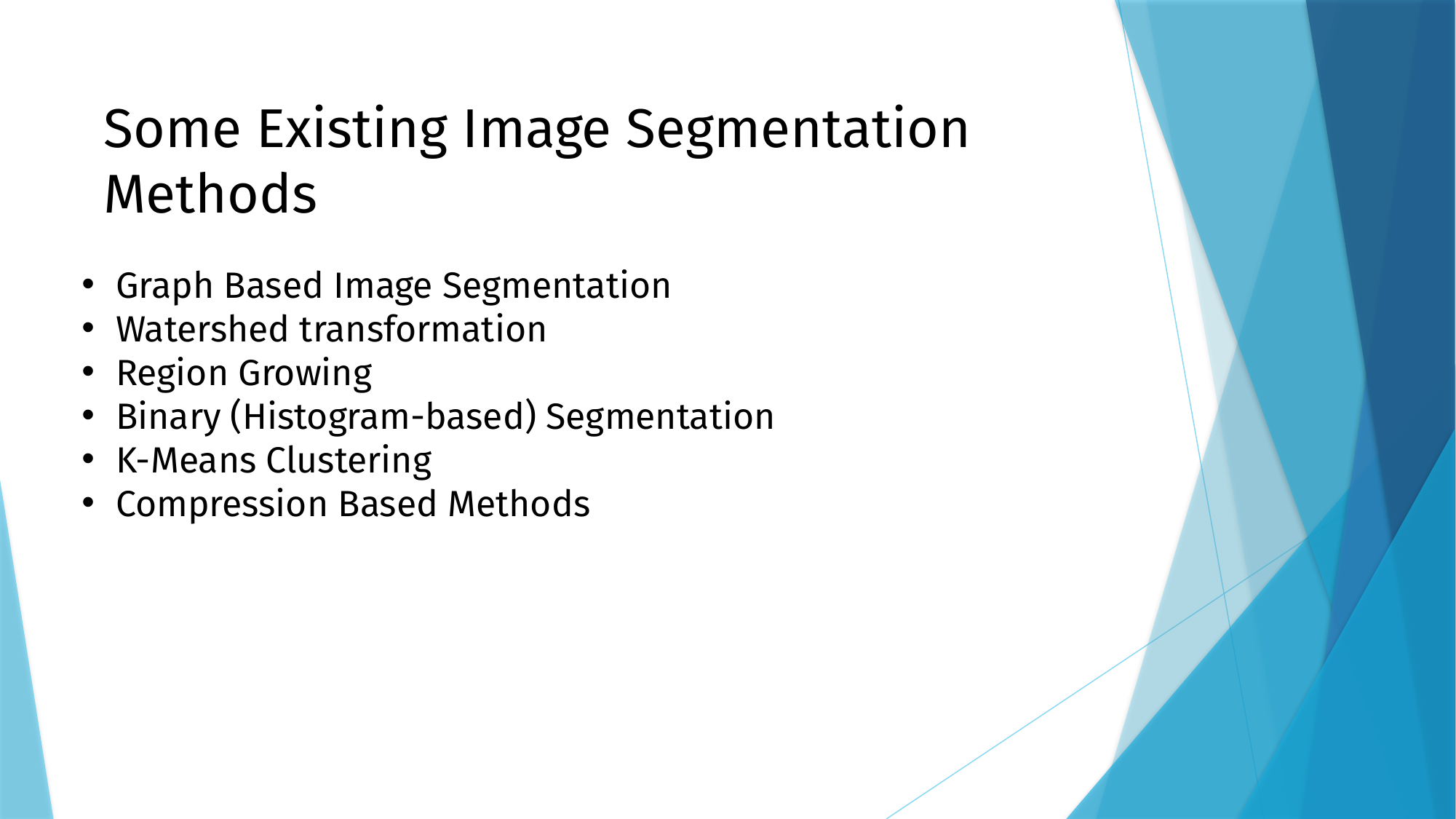

Some Existing Image Segmentation Methods
Graph Based Image Segmentation
Watershed transformation
Region Growing
Binary (Histogram-based) Segmentation
K-Means Clustering
Compression Based Methods